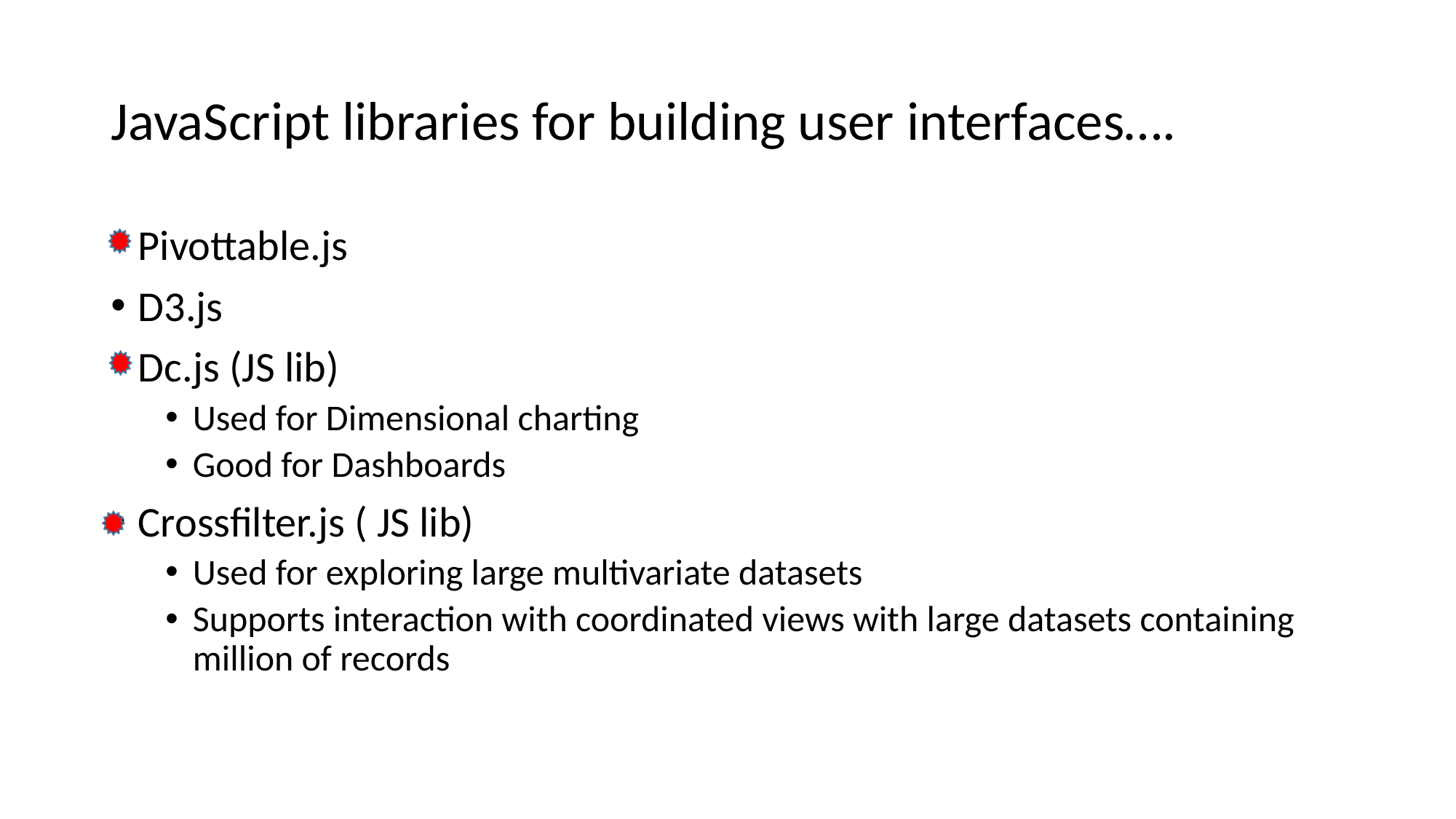

# JavaScript libraries for building user interfaces….
Pivottable.js
D3.js
Dc.js (JS lib)
Used for Dimensional charting
Good for Dashboards
Crossfilter.js ( JS lib)
Used for exploring large multivariate datasets
Supports interaction with coordinated views with large datasets containing million of records